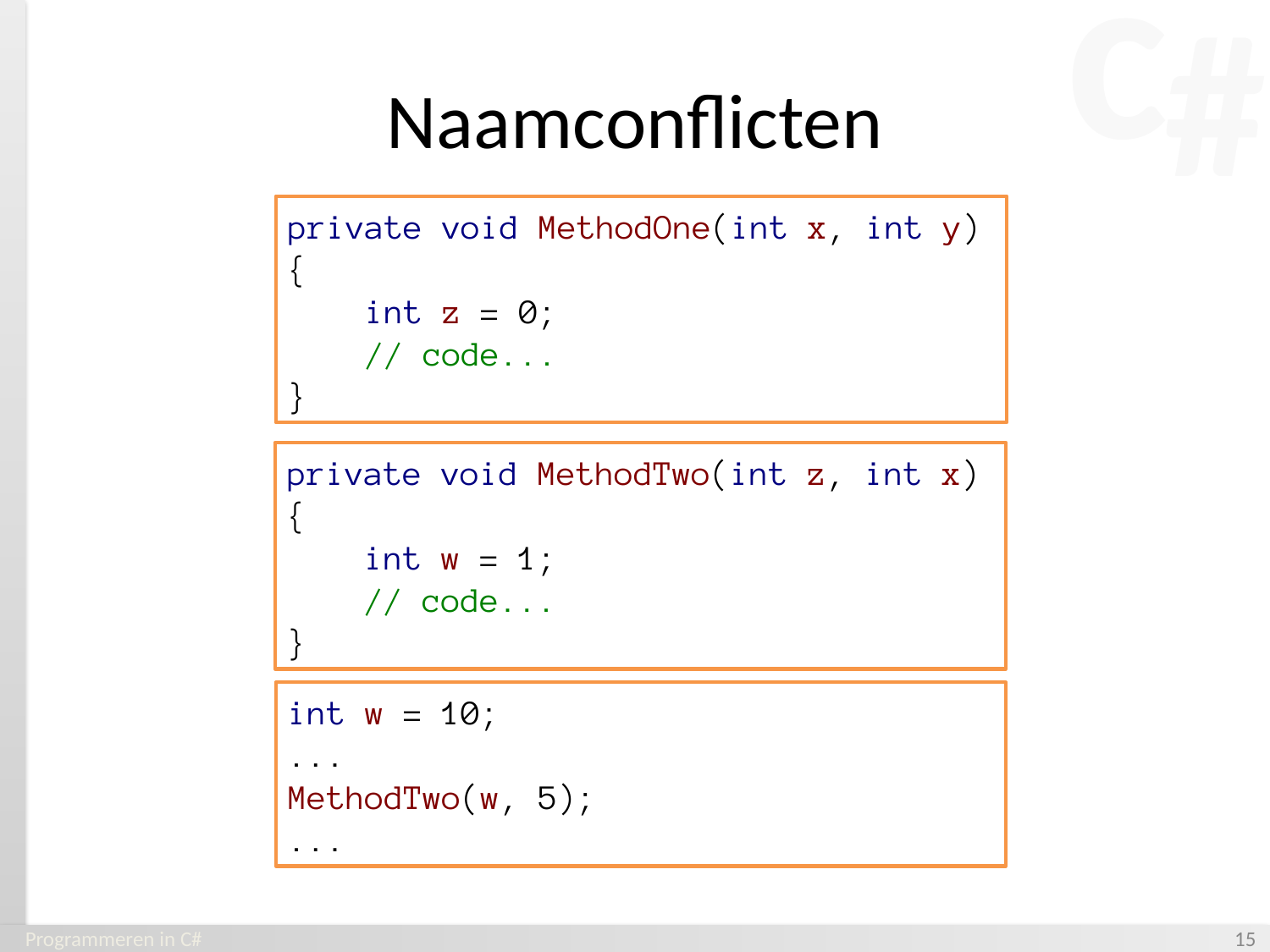

# Naamconflicten
private void MethodOne(int x, int y)
{
    int z = 0;
    // code...
}
private void MethodTwo(int z, int x)
{
    int w = 1;
    // code...
}
int w = 10;
...
MethodTwo(w, 5);
...
Programmeren in C#
15